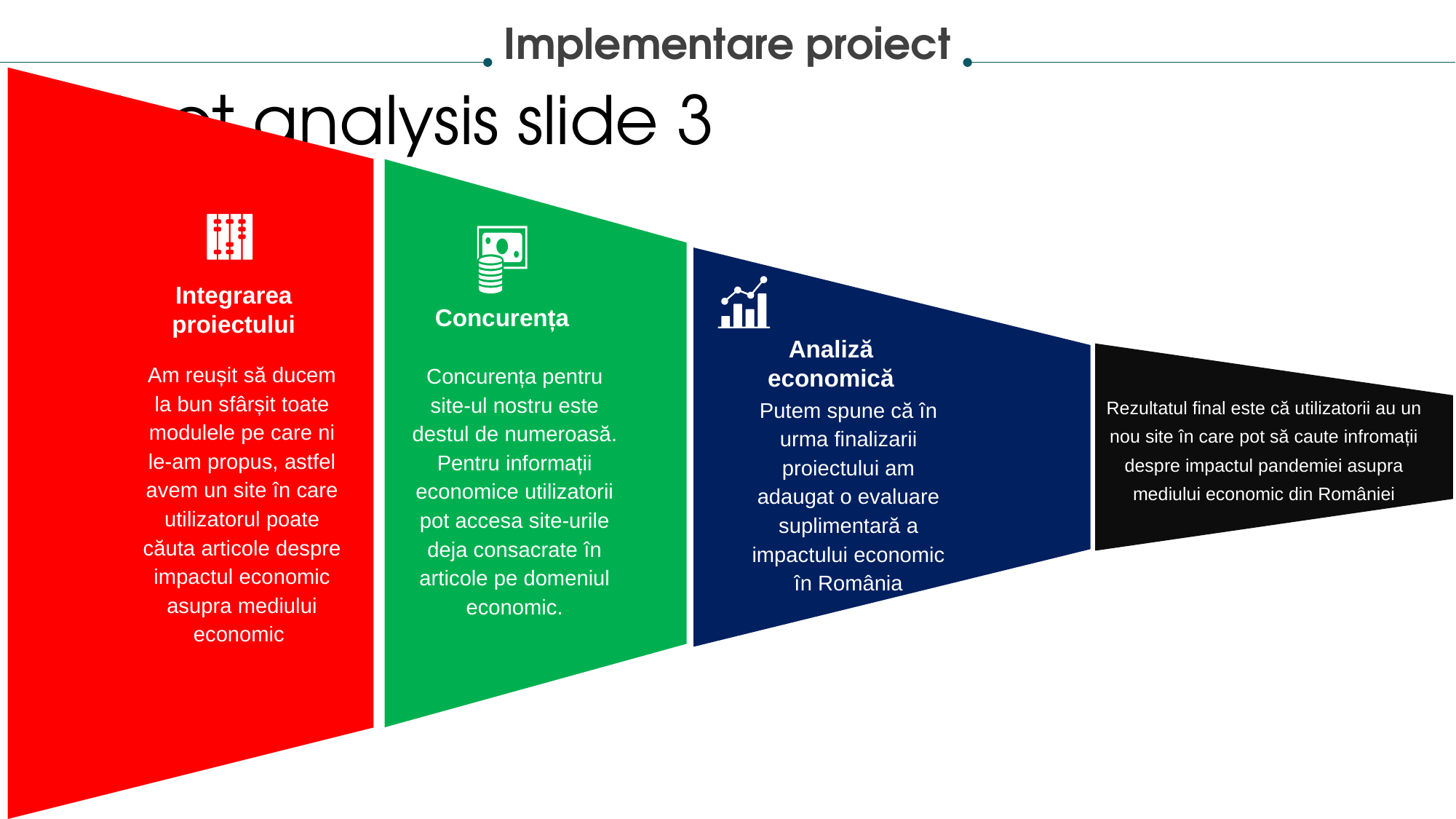

Implementare proiect
Project analysis slide 3

Integrarea proiectului

ECOLOGICAL ANALYSIS
Concurența
Analiză economică
Am reușit să ducem la bun sfârșit toate modulele pe care ni le-am propus, astfel avem un site în care utilizatorul poate căuta articole despre impactul economic asupra mediului economic
Concurența pentru site-ul nostru este destul de numeroasă. Pentru informații economice utilizatorii pot accesa site-urile deja consacrate în articole pe domeniul economic.
Rezultatul final este că utilizatorii au un nou site în care pot să caute infromații despre impactul pandemiei asupra mediului economic din României
Putem spune că în urma finalizarii proiectului am adaugat o evaluare suplimentară a impactului economic în România